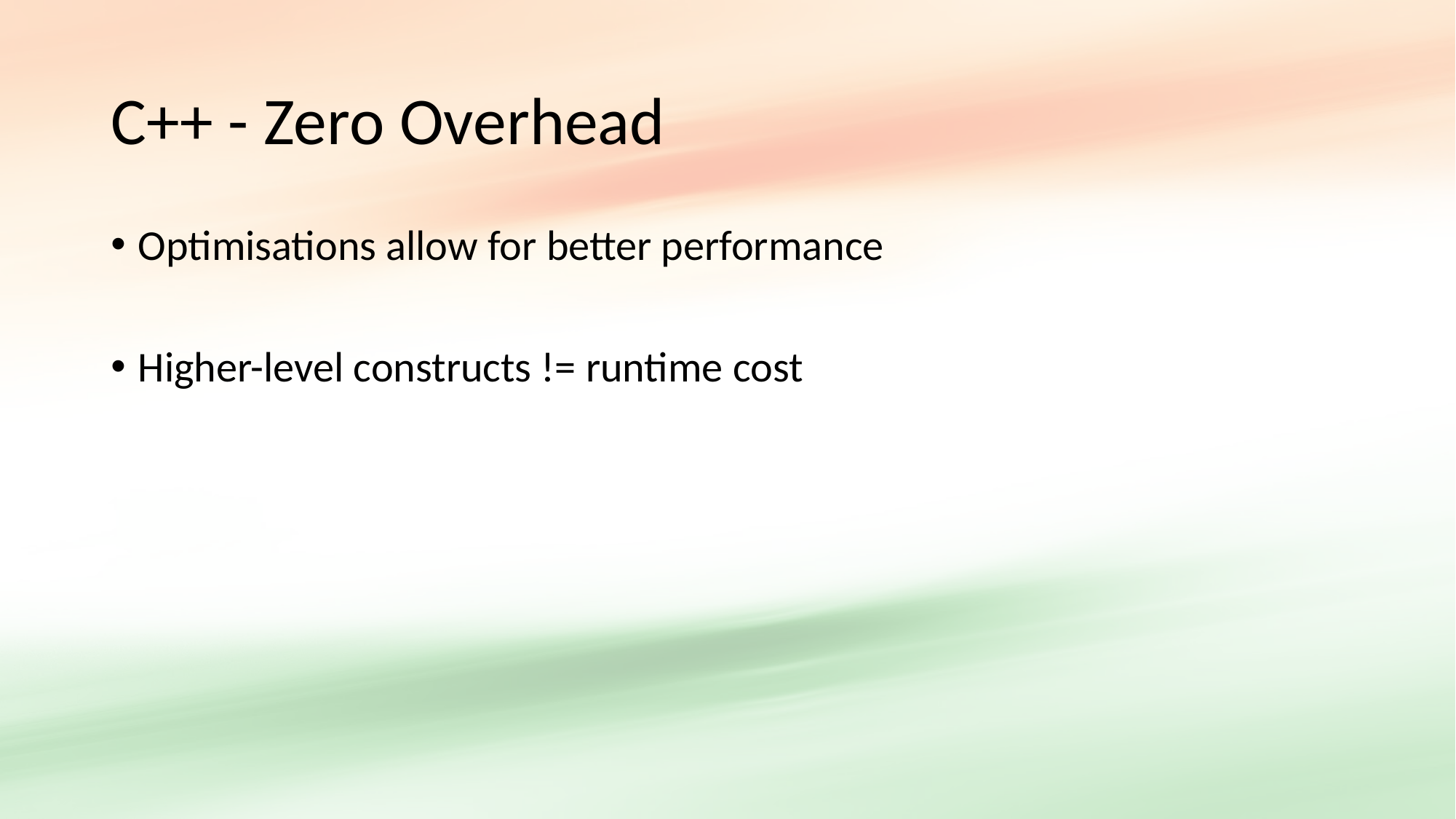

# C++ - Zero Overhead
Optimisations allow for better performance

Higher-level constructs != runtime cost